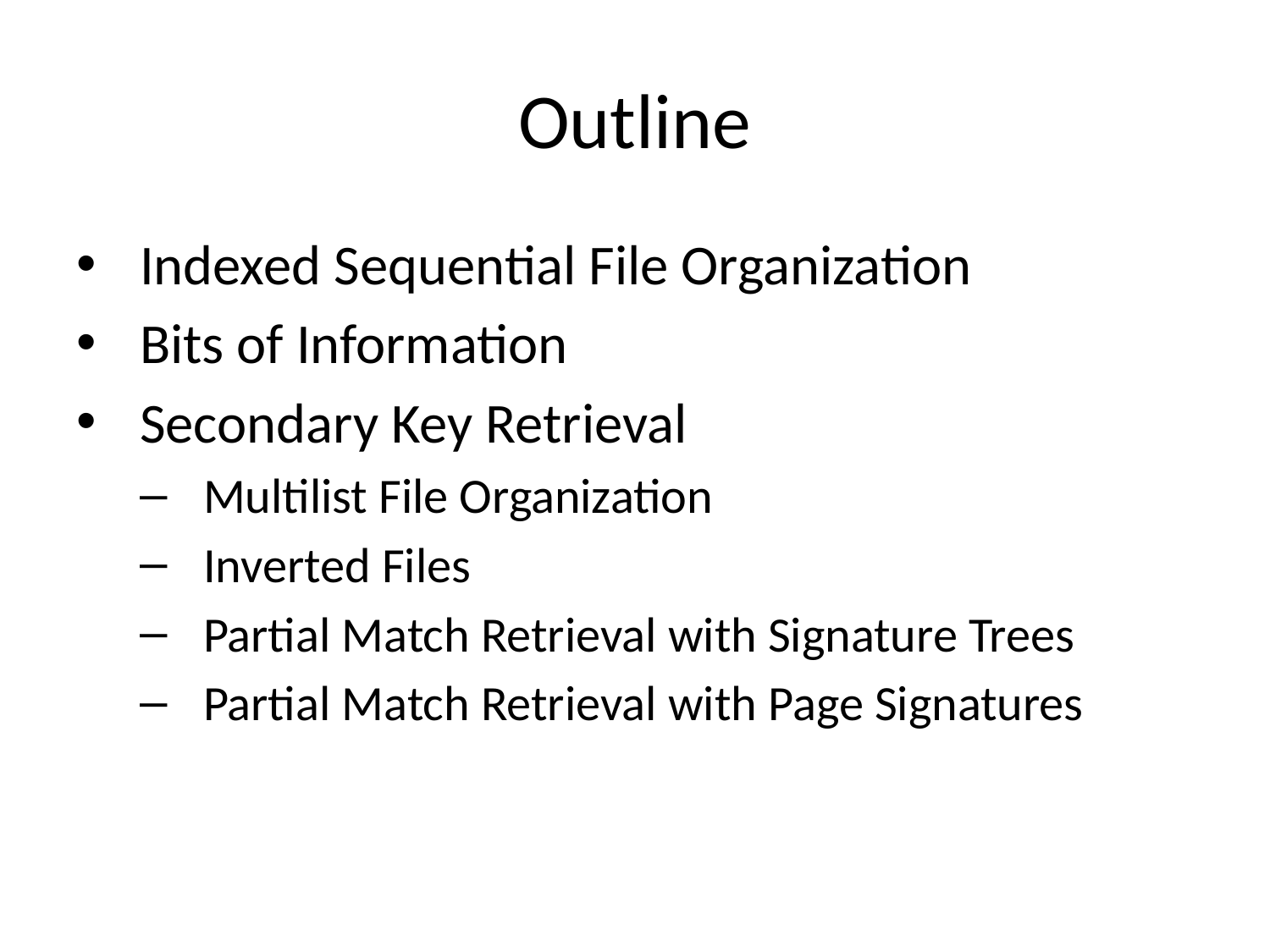

# Outline
Indexed Sequential File Organization
Bits of Information
Secondary Key Retrieval
Multilist File Organization
Inverted Files
Partial Match Retrieval with Signature Trees
Partial Match Retrieval with Page Signatures